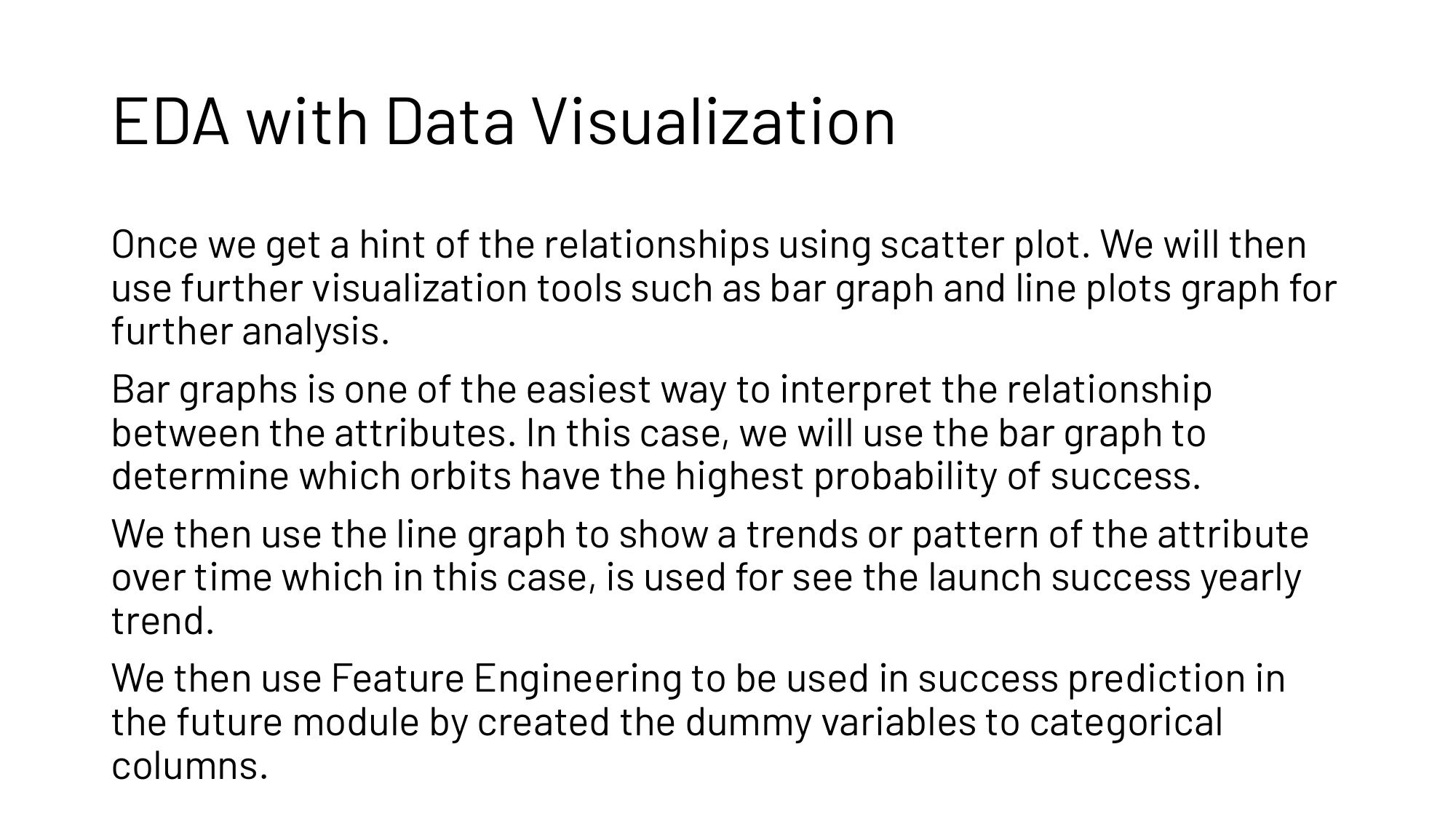

# EDA with Data Visualization
Once we get a hint of the relationships using scatter plot. We will then use further visualization tools such as bar graph and line plots graph for further analysis.
Bar graphs is one of the easiest way to interpret the relationship between the attributes. In this case, we will use the bar graph to determine which orbits have the highest probability of success.
We then use the line graph to show a trends or pattern of the attribute over time which in this case, is used for see the launch success yearly trend.
We then use Feature Engineering to be used in success prediction in the future module by created the dummy variables to categorical columns.